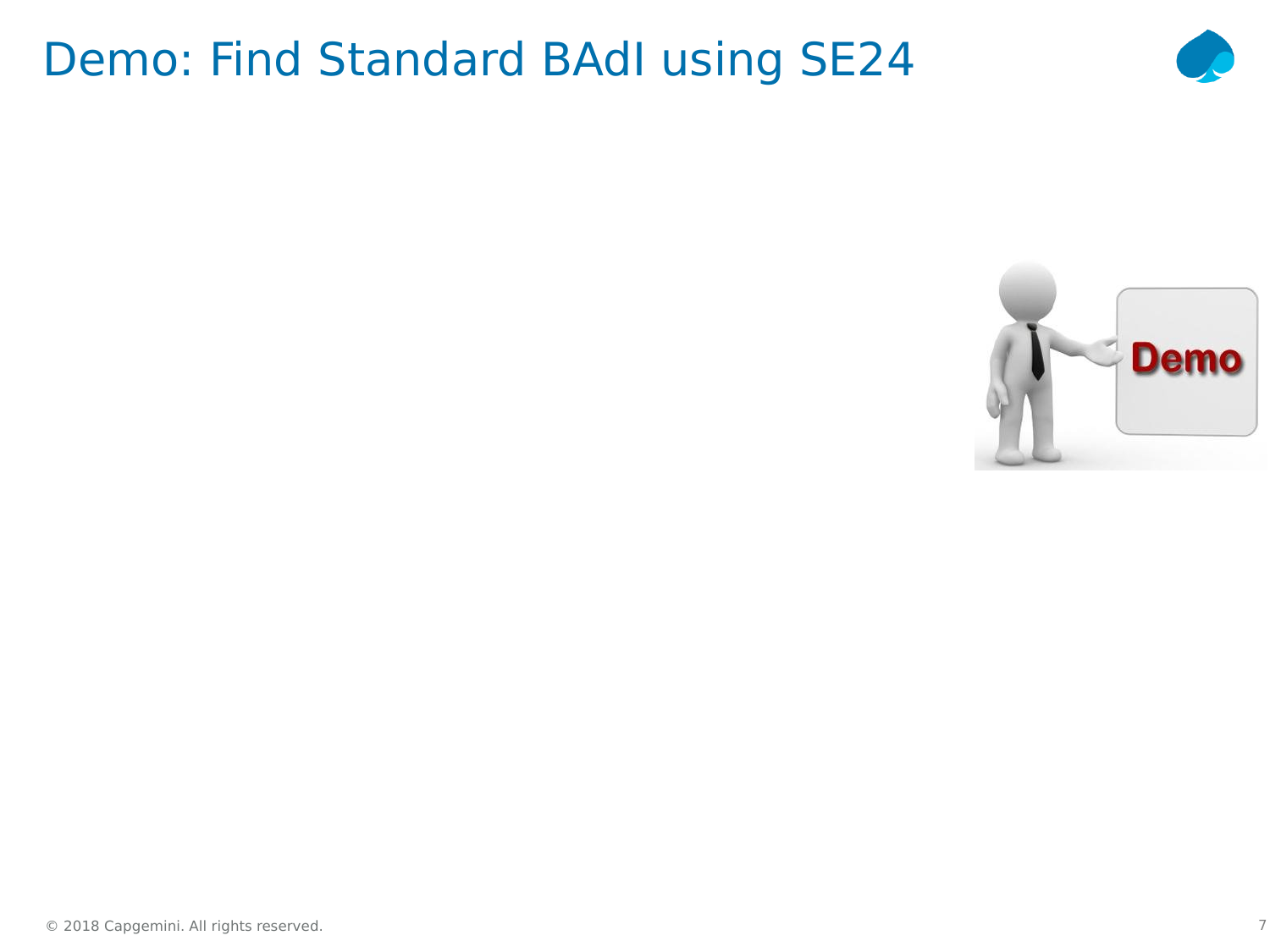

# Demo: Find Standard BAdI using SE24